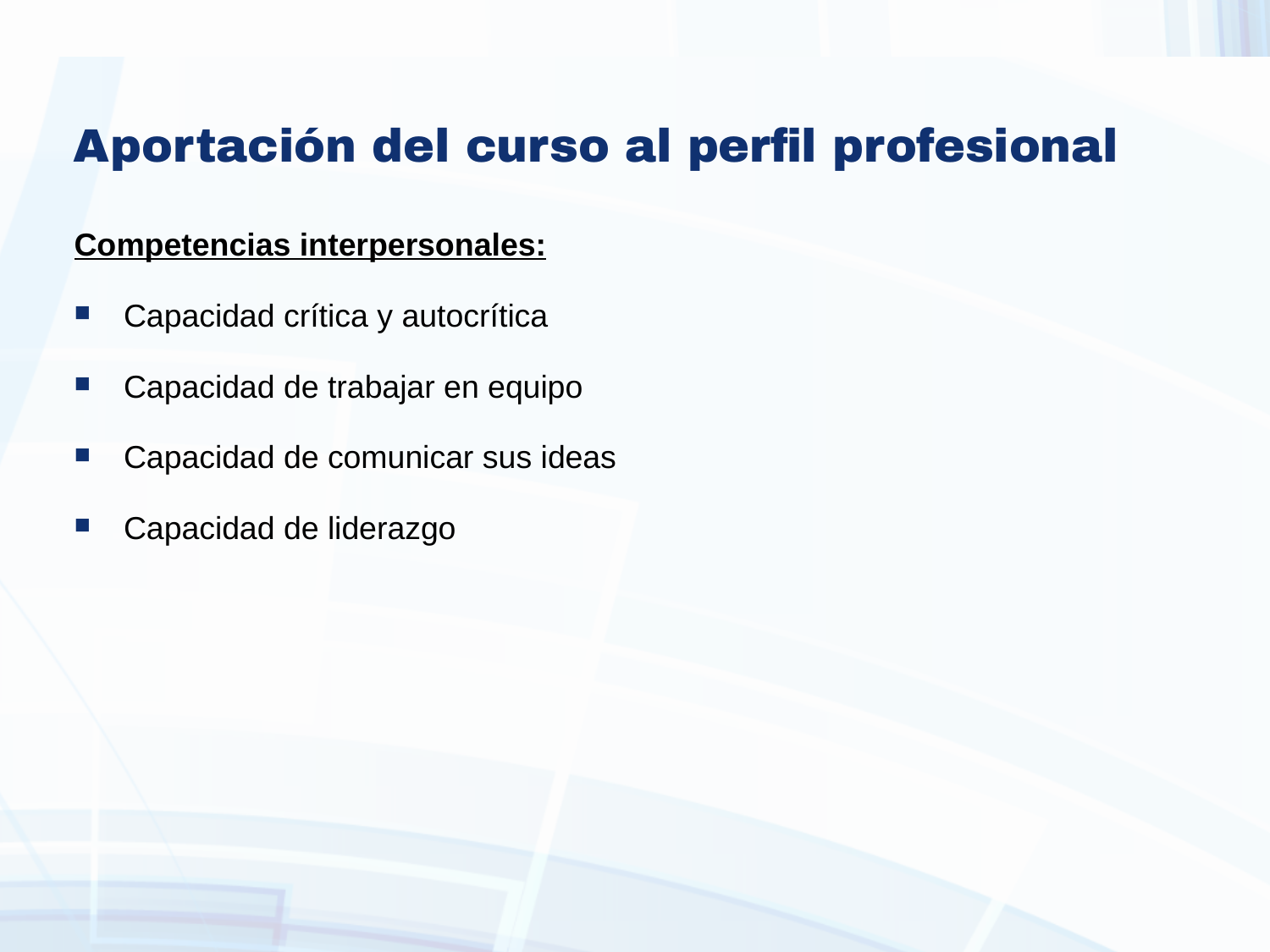

Aportación del curso al perfil profesional

Competencias interpersonales:
Capacidad crítica y autocrítica
Capacidad de trabajar en equipo
Capacidad de comunicar sus ideas
Capacidad de liderazgo